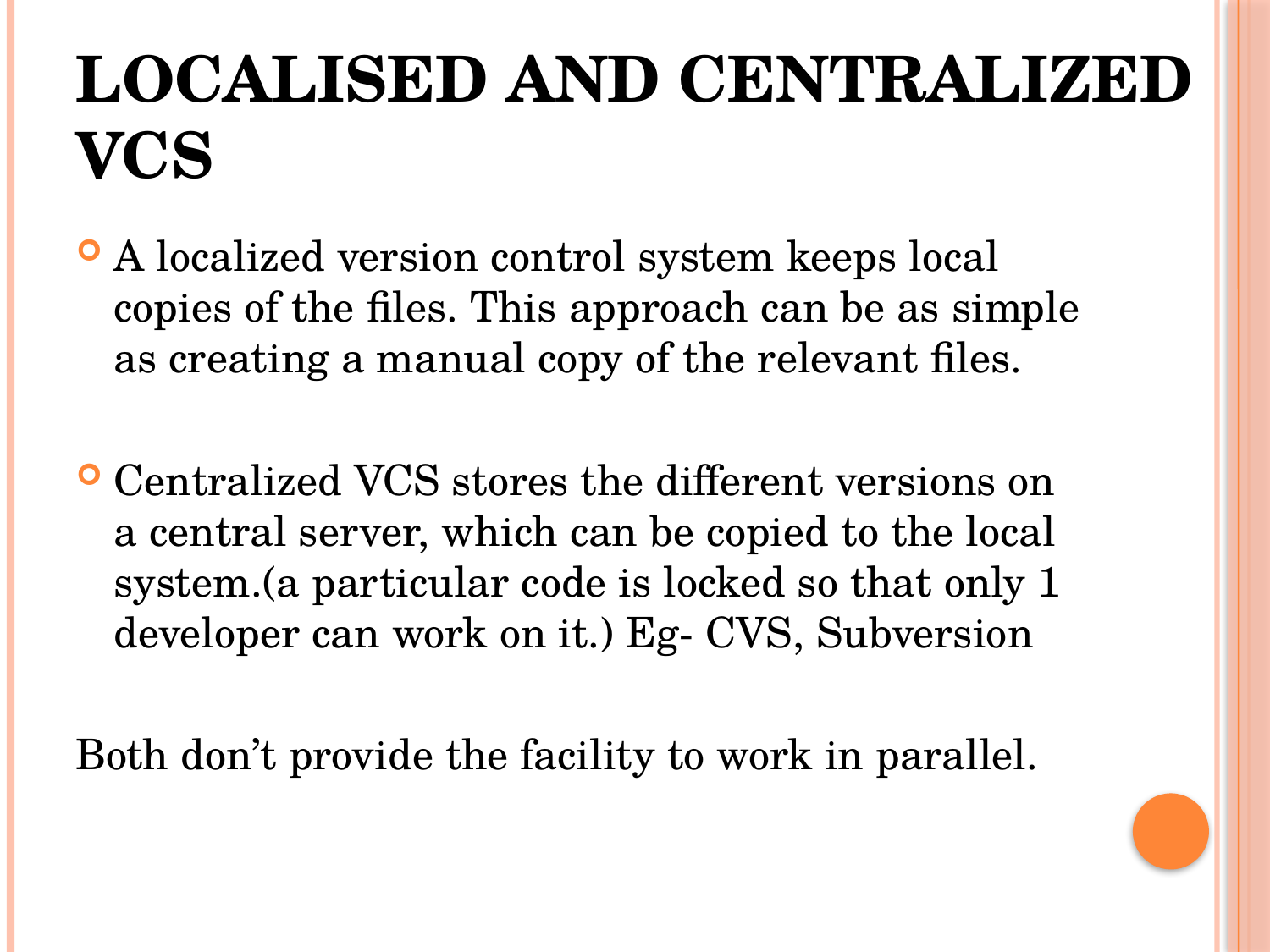

# Localised and Centralized VCS
A localized version control system keeps local copies of the files. This approach can be as simple as creating a manual copy of the relevant files.

Centralized VCS stores the different versions on a central server, which can be copied to the local system.(a particular code is locked so that only 1 developer can work on it.) Eg- CVS, Subversion

Both don’t provide the facility to work in parallel.